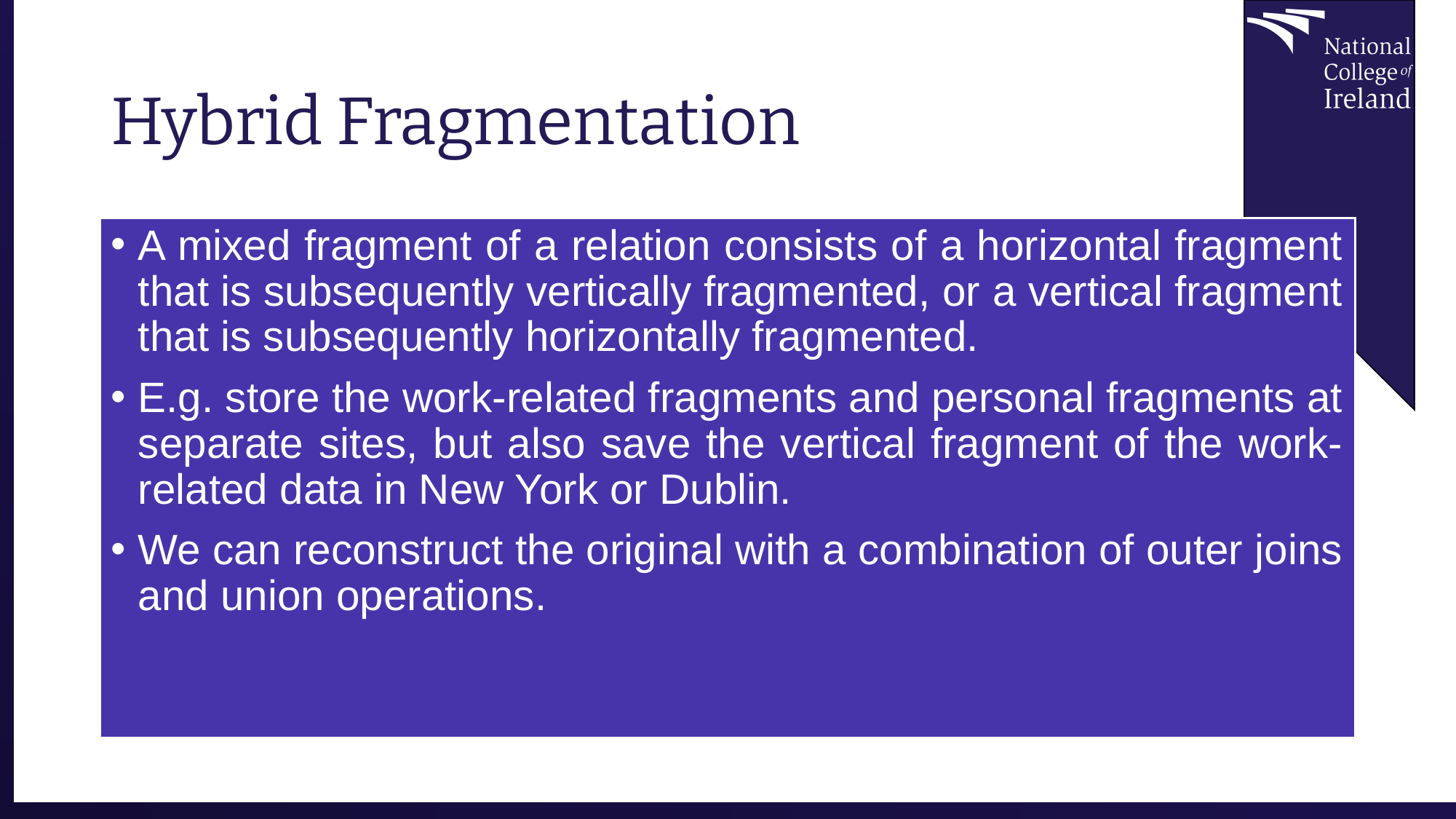

# Hybrid Fragmentation
A mixed fragment of a relation consists of a horizontal fragment that is subsequently vertically fragmented, or a vertical fragment that is subsequently horizontally fragmented.
E.g. store the work-related fragments and personal fragments at separate sites, but also save the vertical fragment of the work-related data in New York or Dublin.
We can reconstruct the original with a combination of outer joins and union operations.